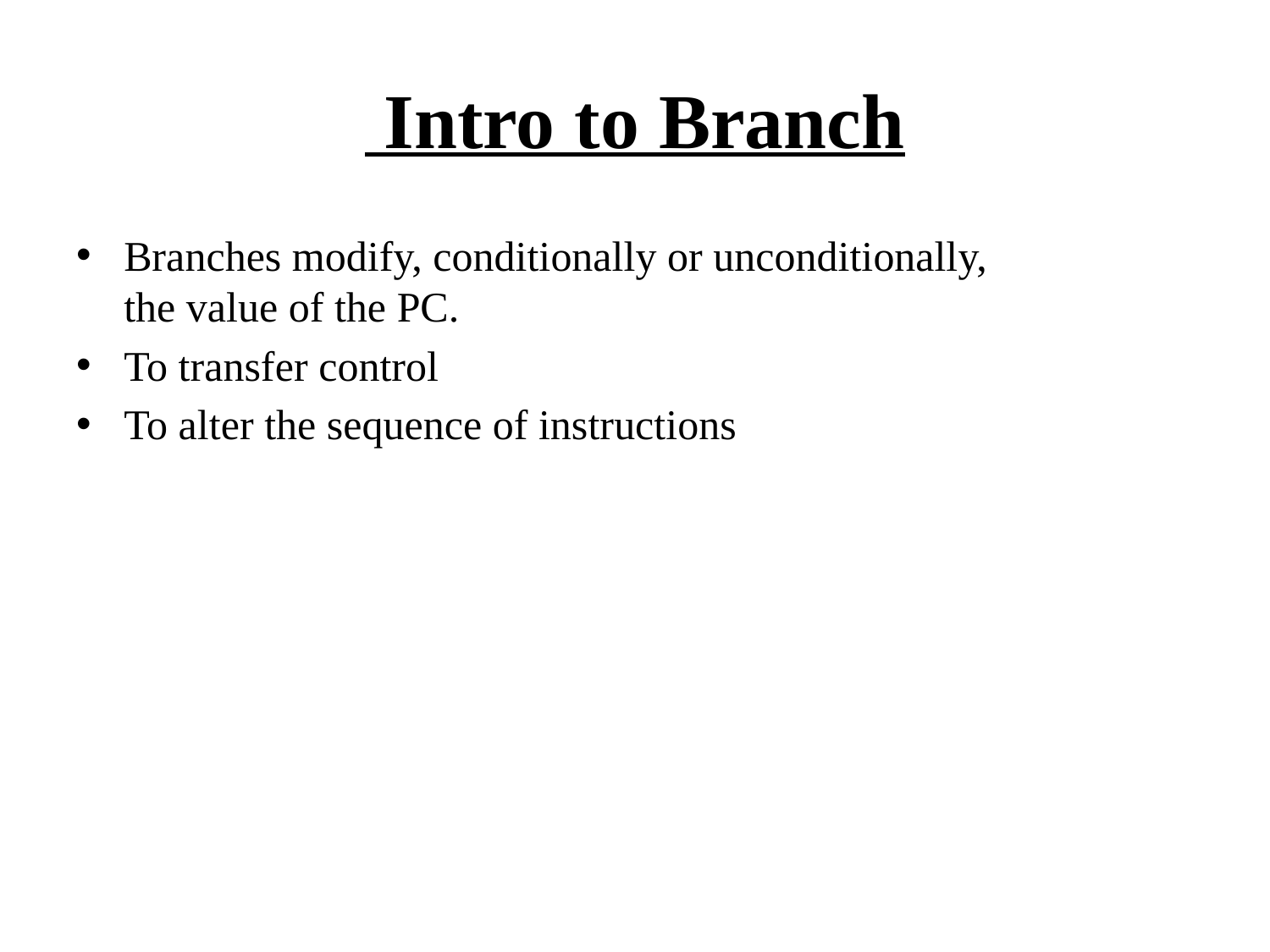

# Intro to Branch
Branches modify, conditionally or unconditionally,
the value of the PC.
To transfer control
To alter the sequence of instructions